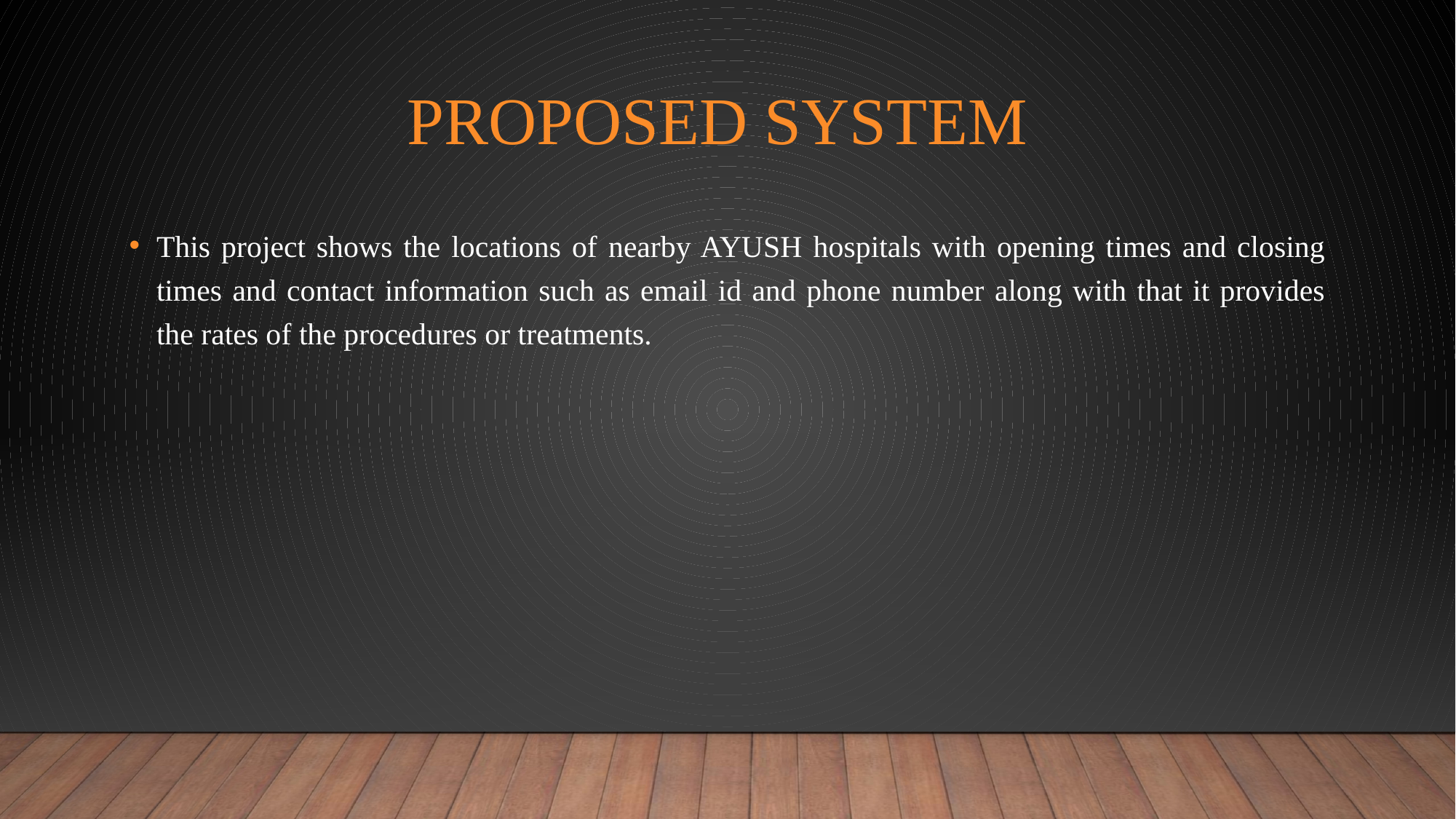

proposed system
This project shows the locations of nearby AYUSH hospitals with opening times and closing times and contact information such as email id and phone number along with that it provides the rates of the procedures or treatments.